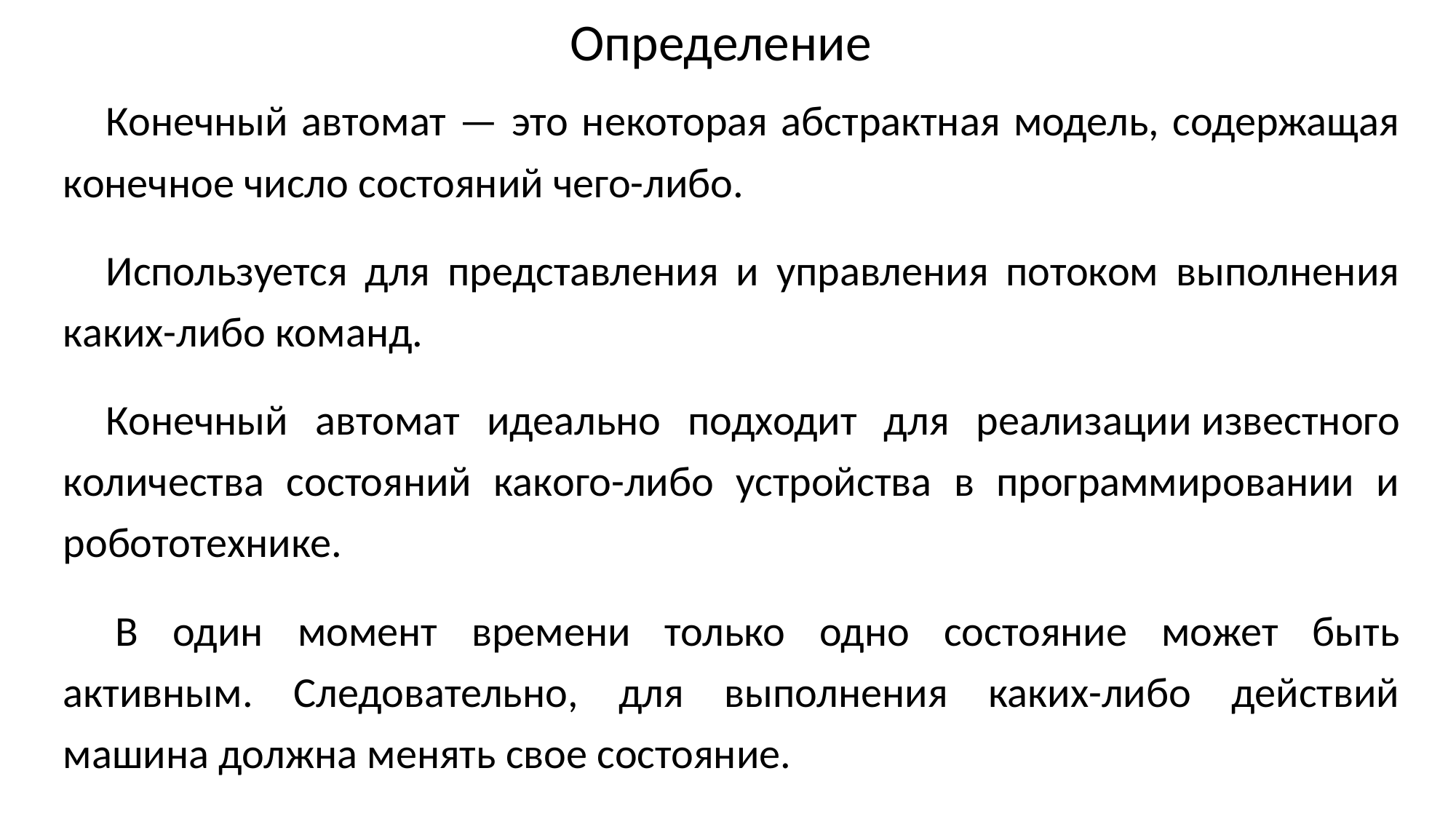

# Определение
Конечный автомат — это некоторая абстрактная модель, содержащая конечное число состояний чего-либо.
Используется для представления и управления потоком выполнения каких-либо команд.
Конечный автомат идеально подходит для реализации известного количества состояний какого-либо устройства в программировании и робототехнике.
 В один момент времени только одно состояние может быть активным. Следовательно, для выполнения каких-либо действий машина должна менять свое состояние.